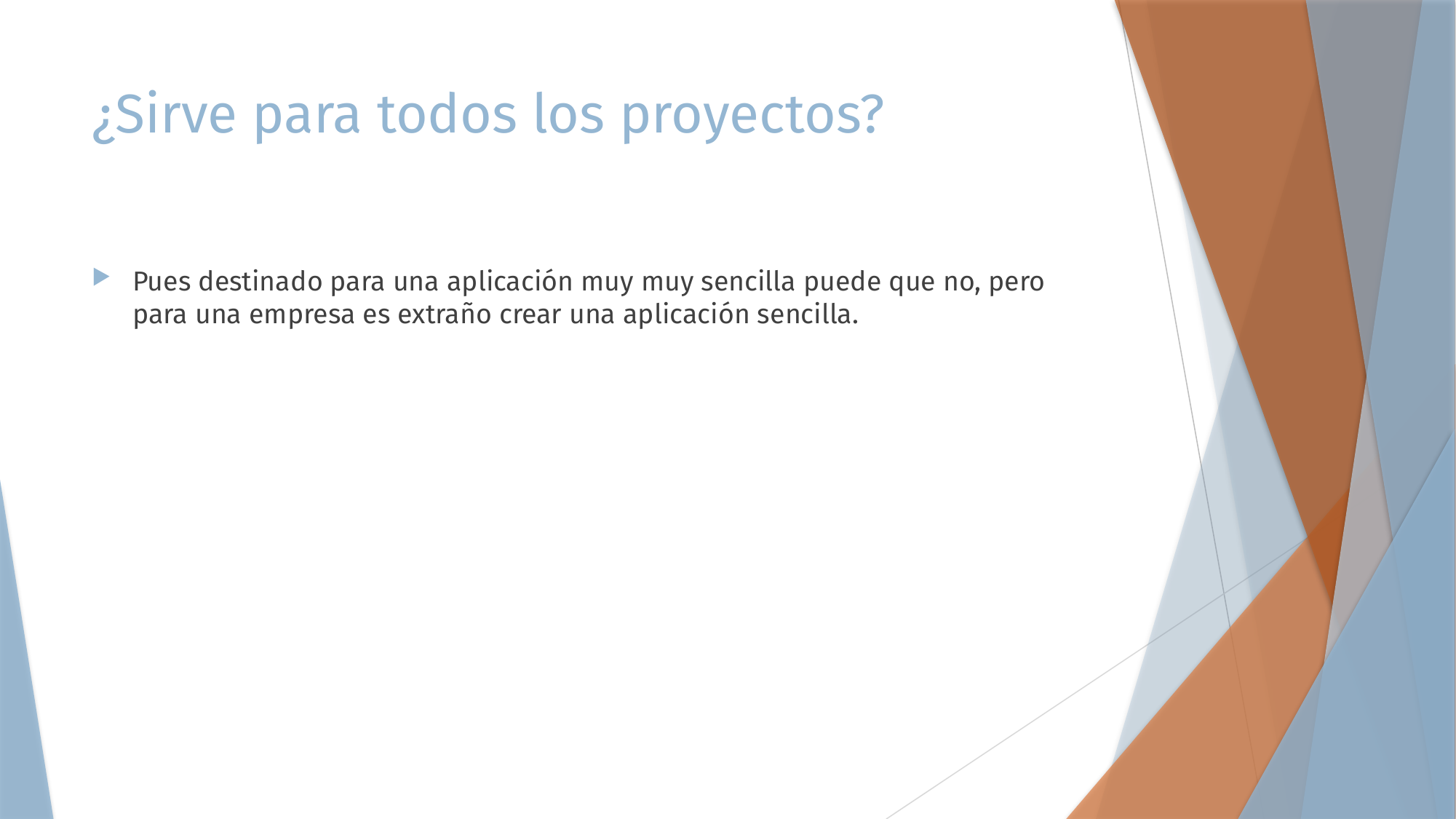

# ¿Sirve para todos los proyectos?
Pues destinado para una aplicación muy muy sencilla puede que no, pero para una empresa es extraño crear una aplicación sencilla.